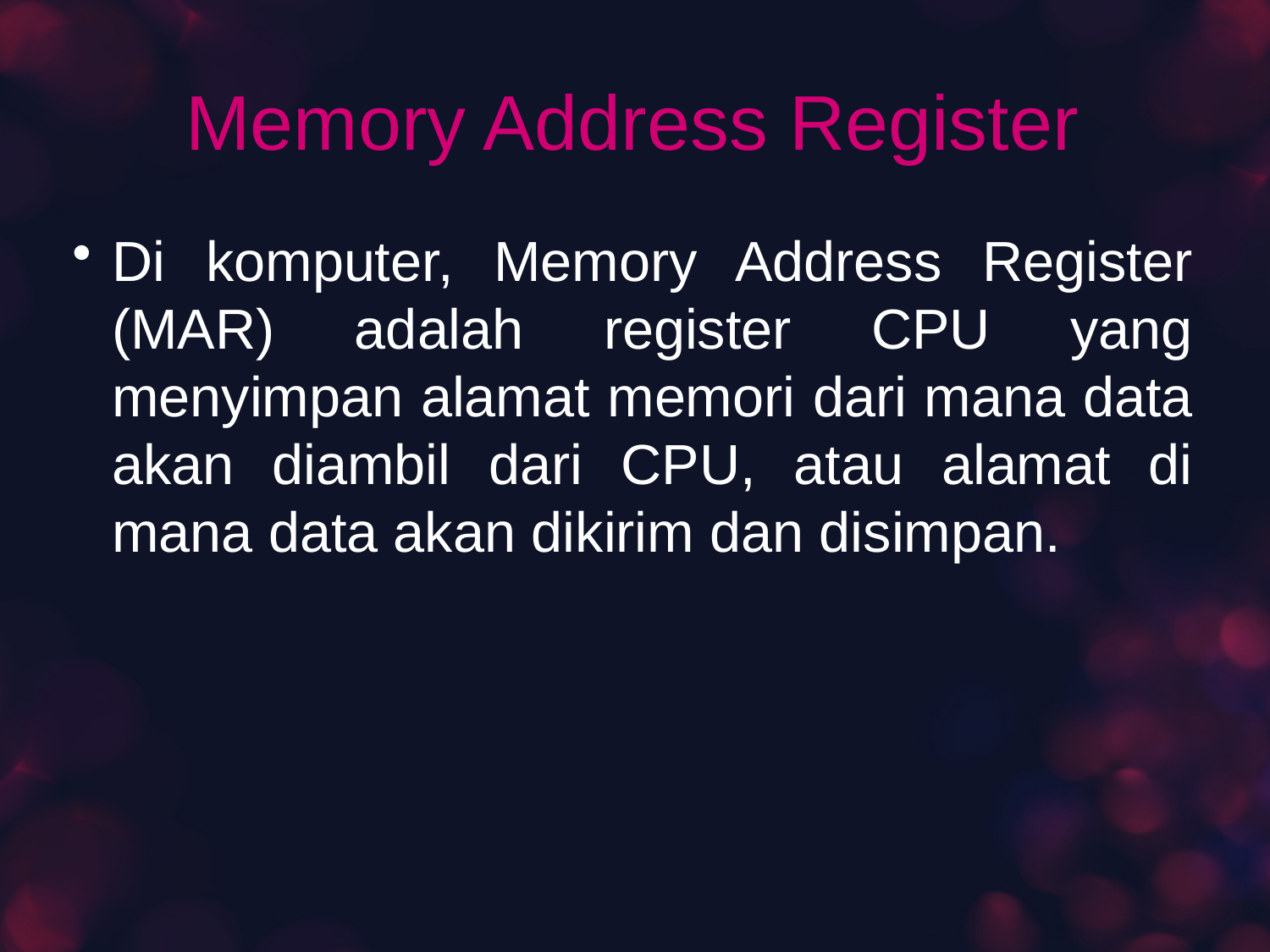

# Memory Address Register
Di komputer, Memory Address Register (MAR) adalah register CPU yang menyimpan alamat memori dari mana data akan diambil dari CPU, atau alamat di mana data akan dikirim dan disimpan.